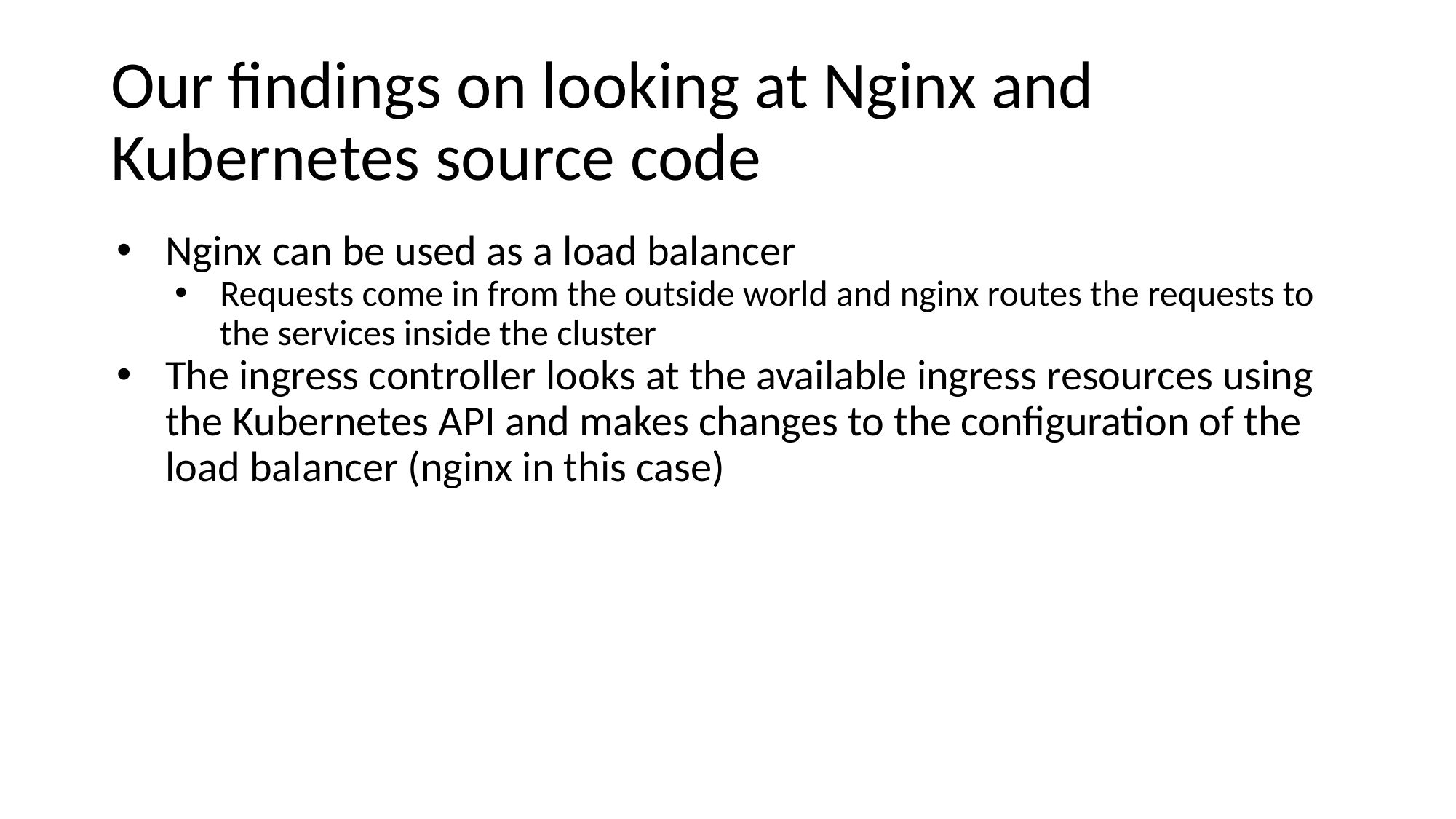

# Our findings on looking at Nginx and Kubernetes source code
Nginx can be used as a load balancer
Requests come in from the outside world and nginx routes the requests to the services inside the cluster
The ingress controller looks at the available ingress resources using the Kubernetes API and makes changes to the configuration of the load balancer (nginx in this case)